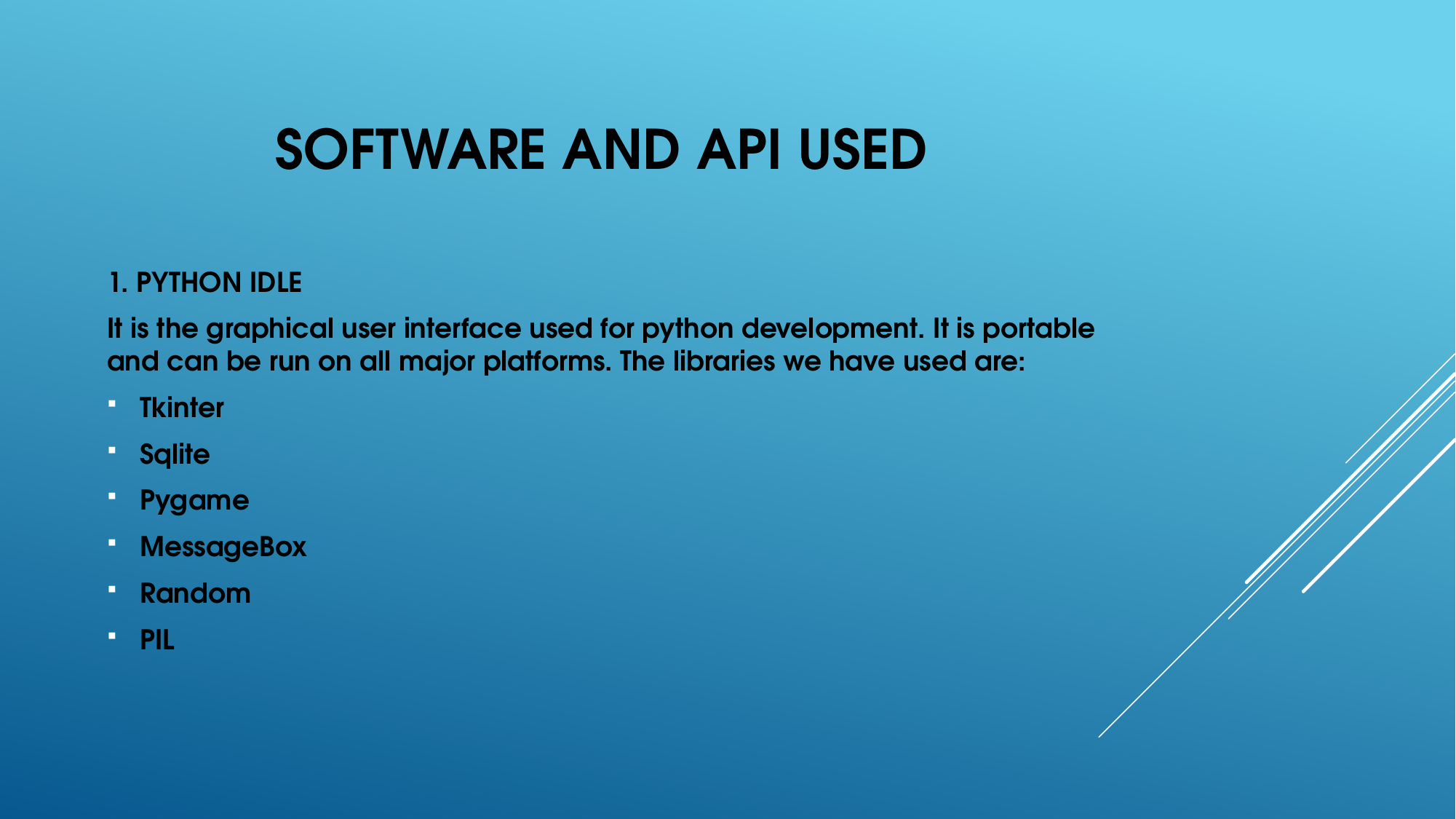

# SOFTWARE AND API USED
1. PYTHON IDLE
It is the graphical user interface used for python development. It is portable and can be run on all major platforms. The libraries we have used are:
Tkinter
Sqlite
Pygame
MessageBox
Random
PIL